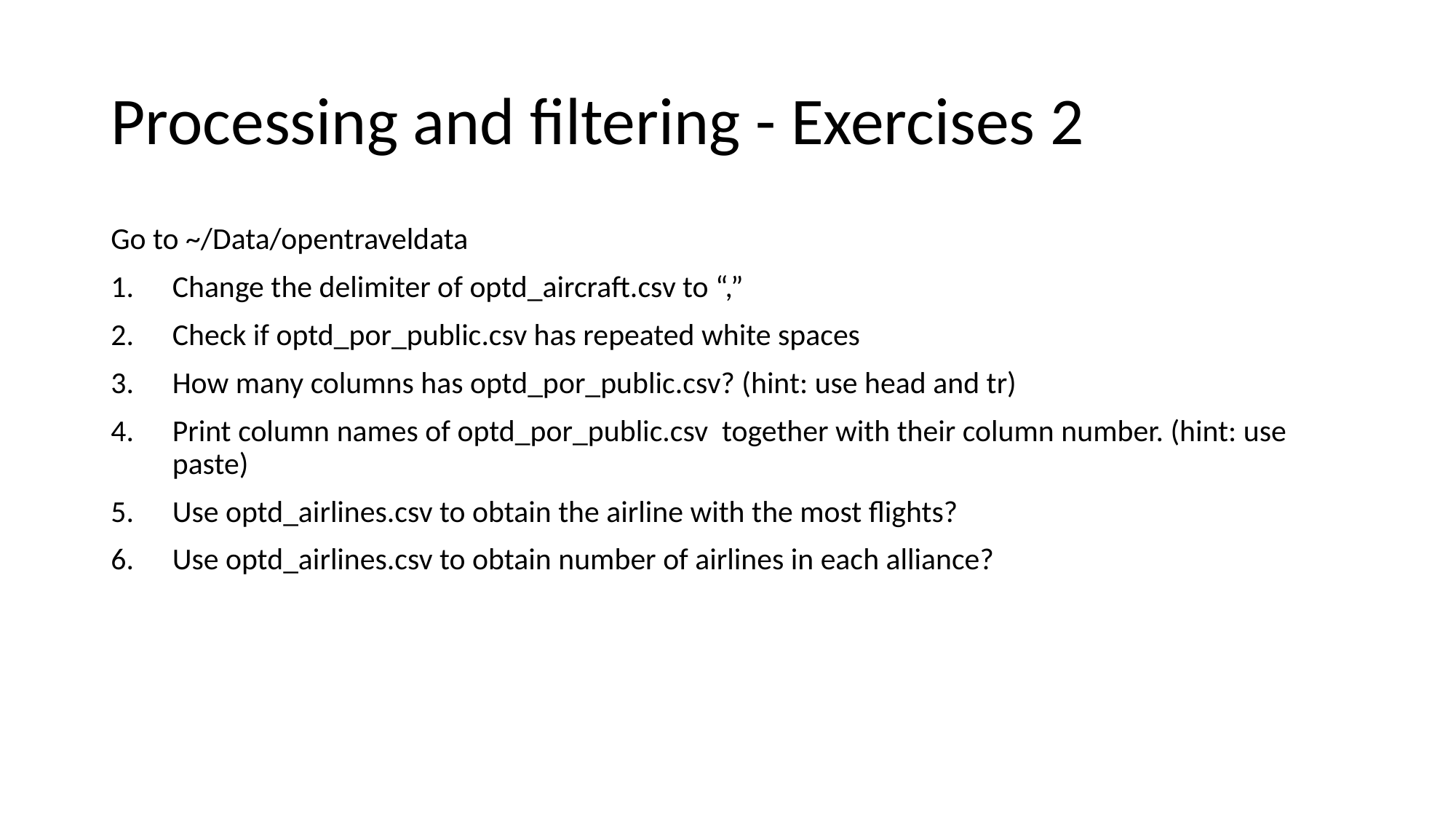

# Processing and filtering - Exercises 2
Go to ~/Data/opentraveldata
Change the delimiter of optd_aircraft.csv to “,”
Check if optd_por_public.csv has repeated white spaces
How many columns has optd_por_public.csv? (hint: use head and tr)
Print column names of optd_por_public.csv  together with their column number. (hint: use paste)
Use optd_airlines.csv to obtain the airline with the most flights?
Use optd_airlines.csv to obtain number of airlines in each alliance?